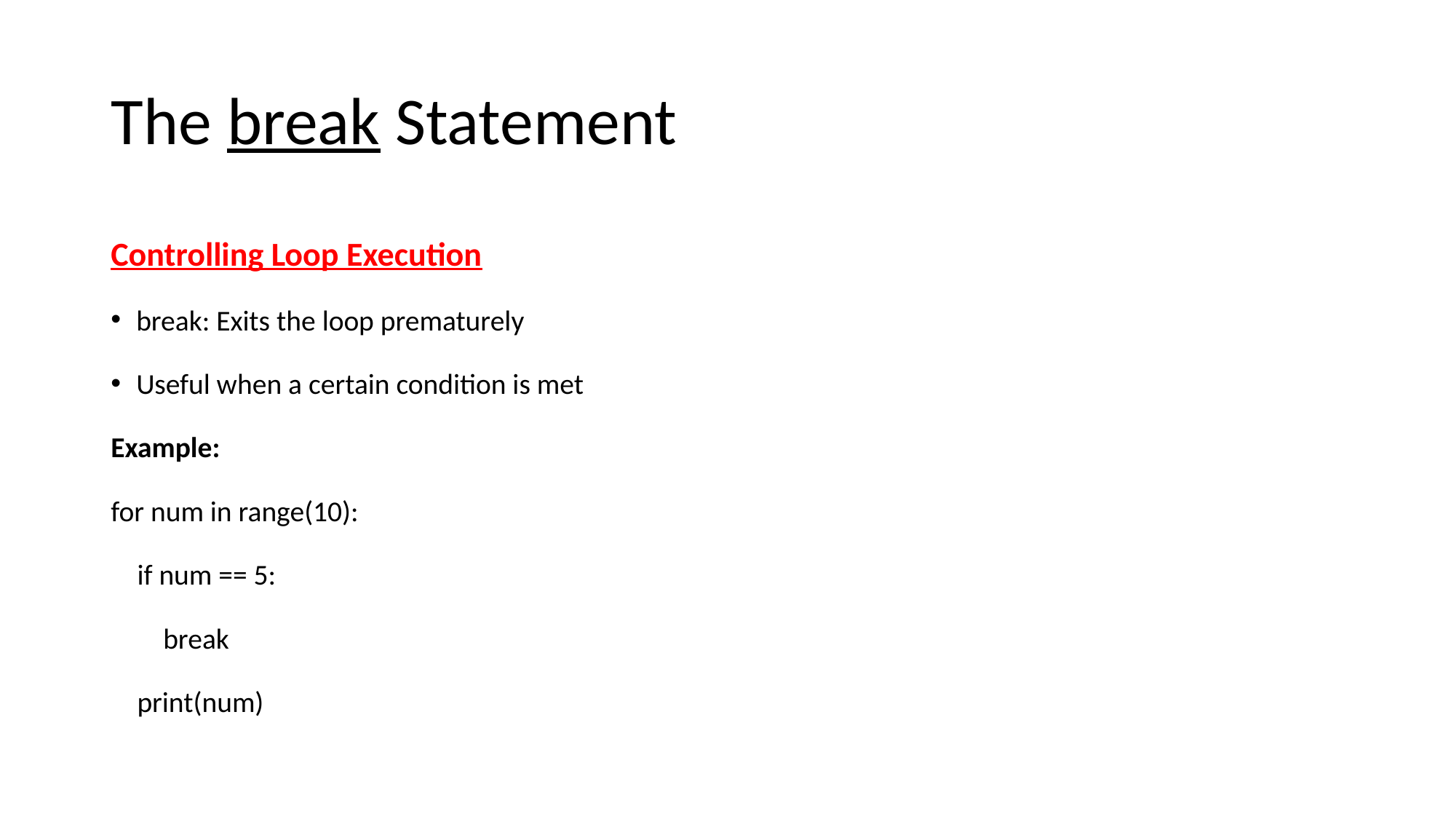

# The break Statement
Controlling Loop Execution
break: Exits the loop prematurely
Useful when a certain condition is met
Example:
for num in range(10):
    if num == 5:
        break
    print(num)